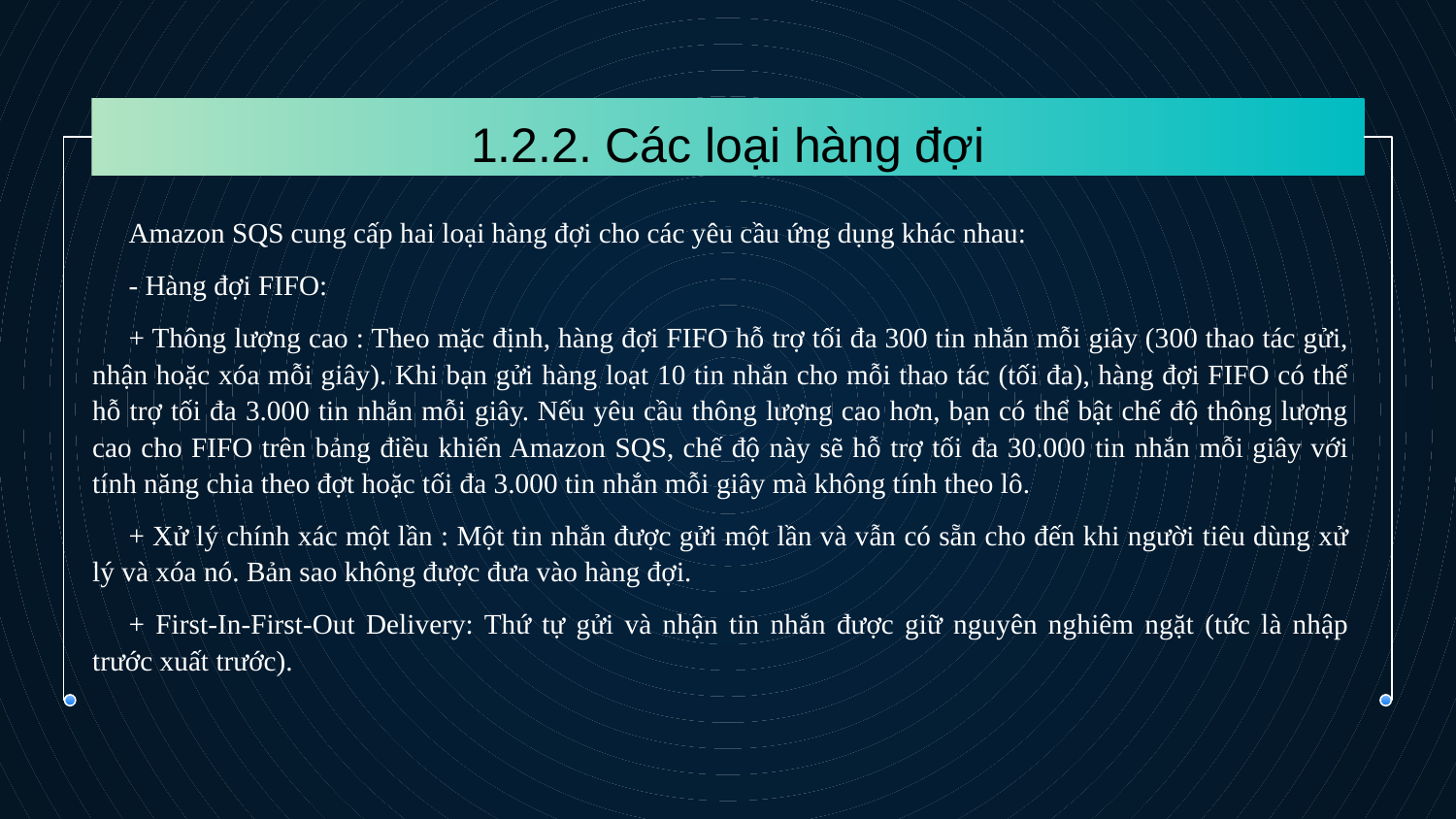

1.2.2. Các loại hàng đợi

Amazon SQS cung cấp hai loại hàng đợi cho các yêu cầu ứng dụng khác nhau:
- Hàng đợi FIFO:
+ Thông lượng cao : Theo mặc định, hàng đợi FIFO hỗ trợ tối đa 300 tin nhắn mỗi giây (300 thao tác gửi, nhận hoặc xóa mỗi giây). Khi bạn gửi hàng loạt 10 tin nhắn cho mỗi thao tác (tối đa), hàng đợi FIFO có thể hỗ trợ tối đa 3.000 tin nhắn mỗi giây. Nếu yêu cầu thông lượng cao hơn, bạn có thể bật chế độ thông lượng cao cho FIFO trên bảng điều khiển Amazon SQS, chế độ này sẽ hỗ trợ tối đa 30.000 tin nhắn mỗi giây với tính năng chia theo đợt hoặc tối đa 3.000 tin nhắn mỗi giây mà không tính theo lô.
+ Xử lý chính xác một lần : Một tin nhắn được gửi một lần và vẫn có sẵn cho đến khi người tiêu dùng xử lý và xóa nó. Bản sao không được đưa vào hàng đợi.
+ First-In-First-Out Delivery: Thứ tự gửi và nhận tin nhắn được giữ nguyên nghiêm ngặt (tức là nhập trước xuất trước).